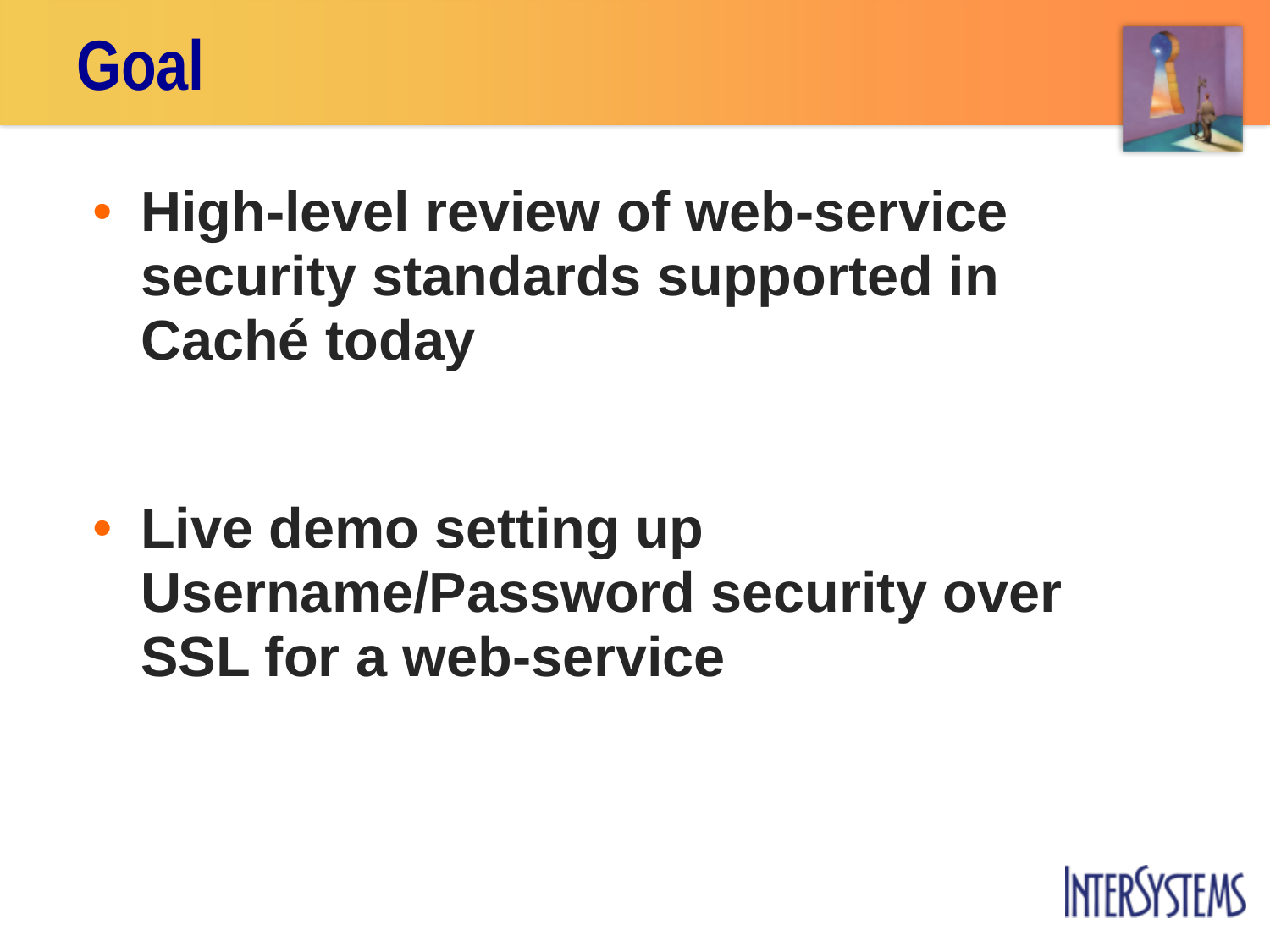

# Goal
High-level review of web-service security standards supported in Caché today

Live demo setting up Username/Password security over SSL for a web-service